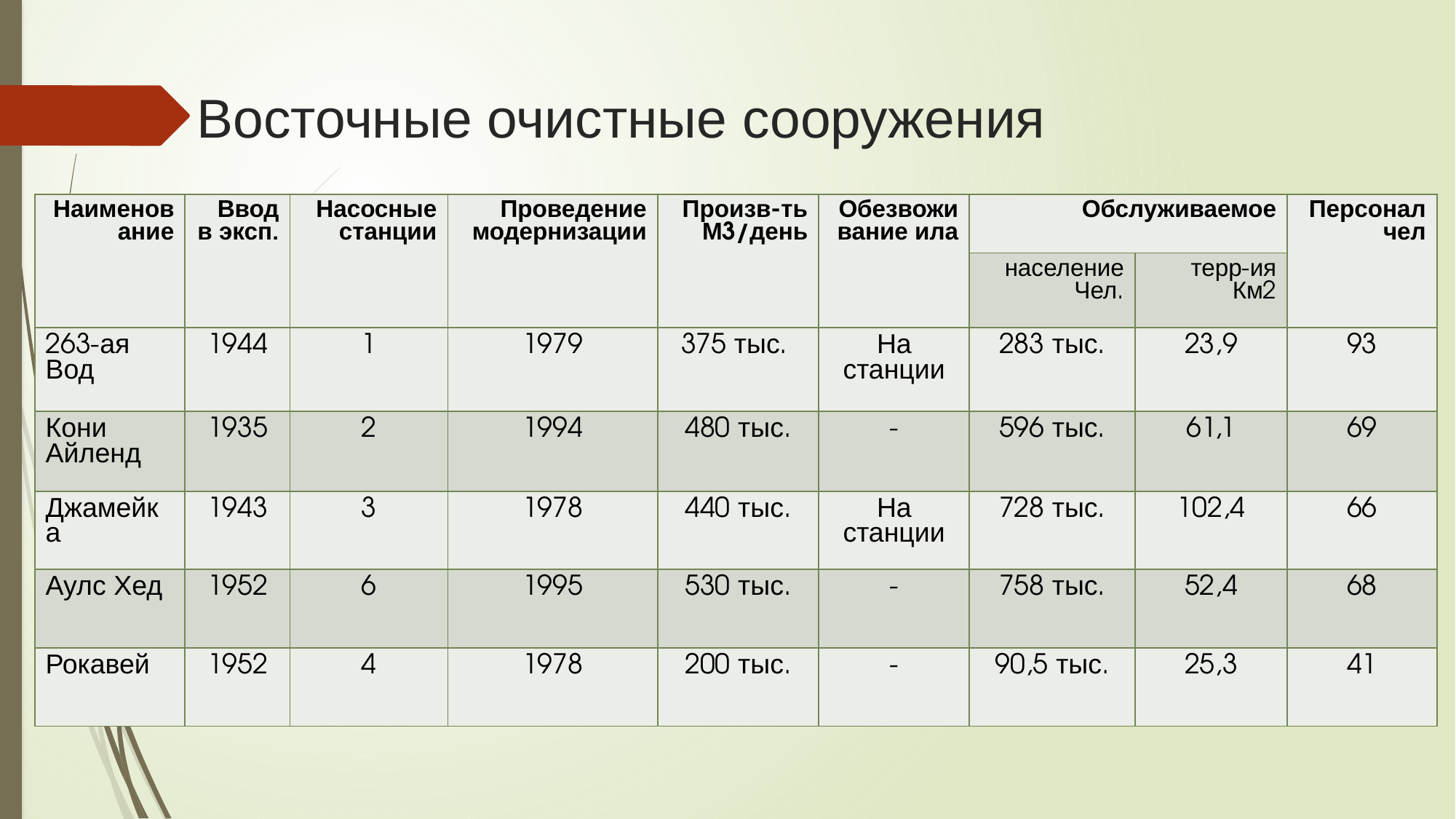

# Восточные очистные сооружения
| Наименование | Ввод в эксп. | Насосные станции | Проведение модернизации | Произв-ть М3/день | Обезвоживание ила | Обслуживаемое |  | Персонал чел |
| --- | --- | --- | --- | --- | --- | --- | --- | --- |
|  |  |  |  |  |  | население Чел. | терр-ия Км2 |  |
| 263-ая Вод | 1944 | 1 | 1979 | 375 тыс. | На станции | 283 тыс. | 23,9 | 93 |
| Кони Айленд | 1935 | 2 | 1994 | 480 тыс. | - | 596 тыс. | 61,1 | 69 |
| Джамейка | 1943 | 3 | 1978 | 440 тыс. | На станции | 728 тыс. | 102,4 | 66 |
| Аулс Хед | 1952 | 6 | 1995 | 530 тыс. | - | 758 тыс. | 52,4 | 68 |
| Рокавей | 1952 | 4 | 1978 | 200 тыс. | - | 90,5 тыс. | 25,3 | 41 |